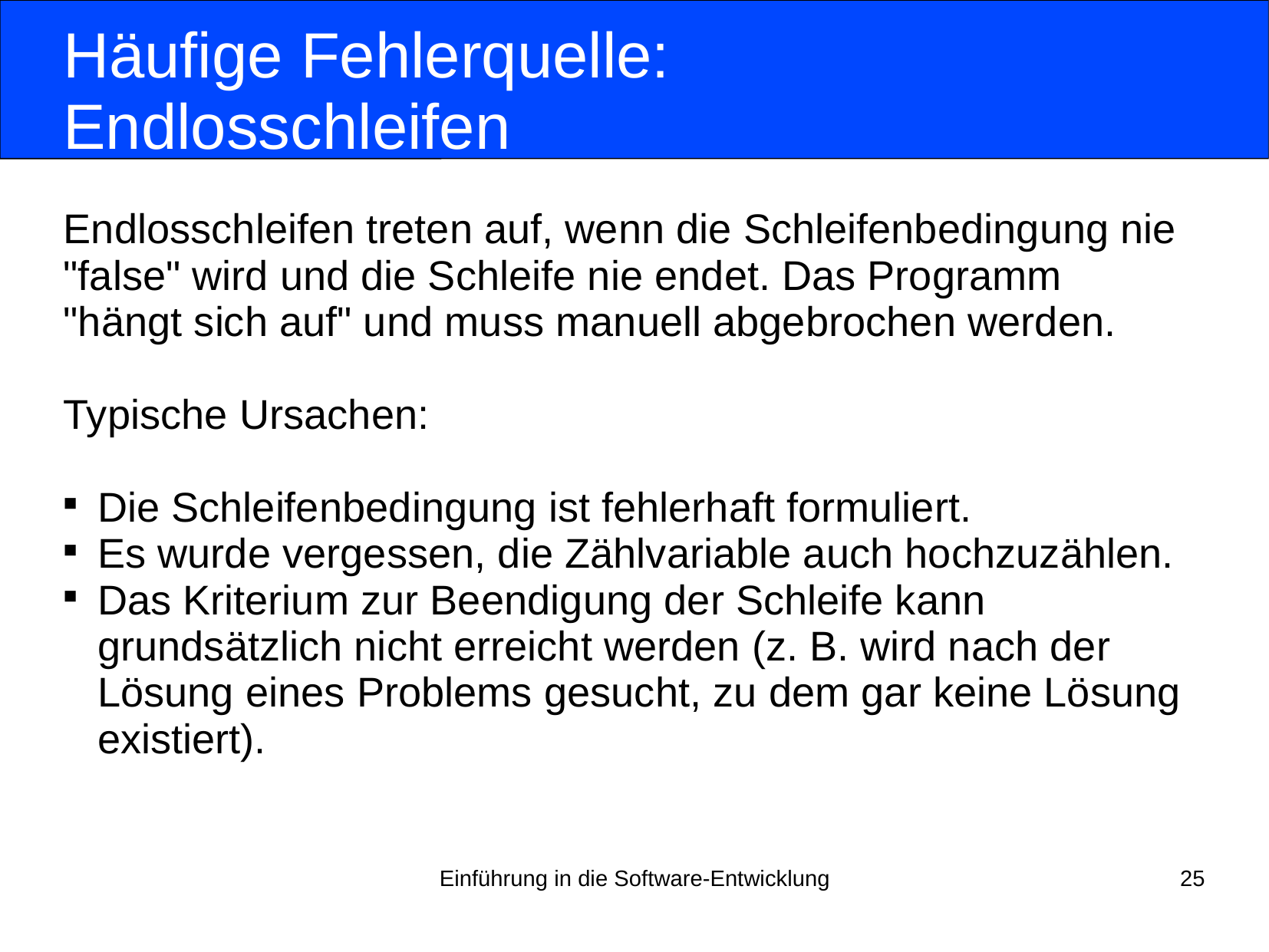

# Häufige Fehlerquelle: Endlosschleifen
Endlosschleifen treten auf, wenn die Schleifenbedingung nie
"false" wird und die Schleife nie endet. Das Programm
"hängt sich auf" und muss manuell abgebrochen werden.

Typische Ursachen:

Die Schleifenbedingung ist fehlerhaft formuliert.
Es wurde vergessen, die Zählvariable auch hochzuzählen.
Das Kriterium zur Beendigung der Schleife kann grundsätzlich nicht erreicht werden (z. B. wird nach der Lösung eines Problems gesucht, zu dem gar keine Lösung existiert).

Einführung in die Software-Entwicklung
25